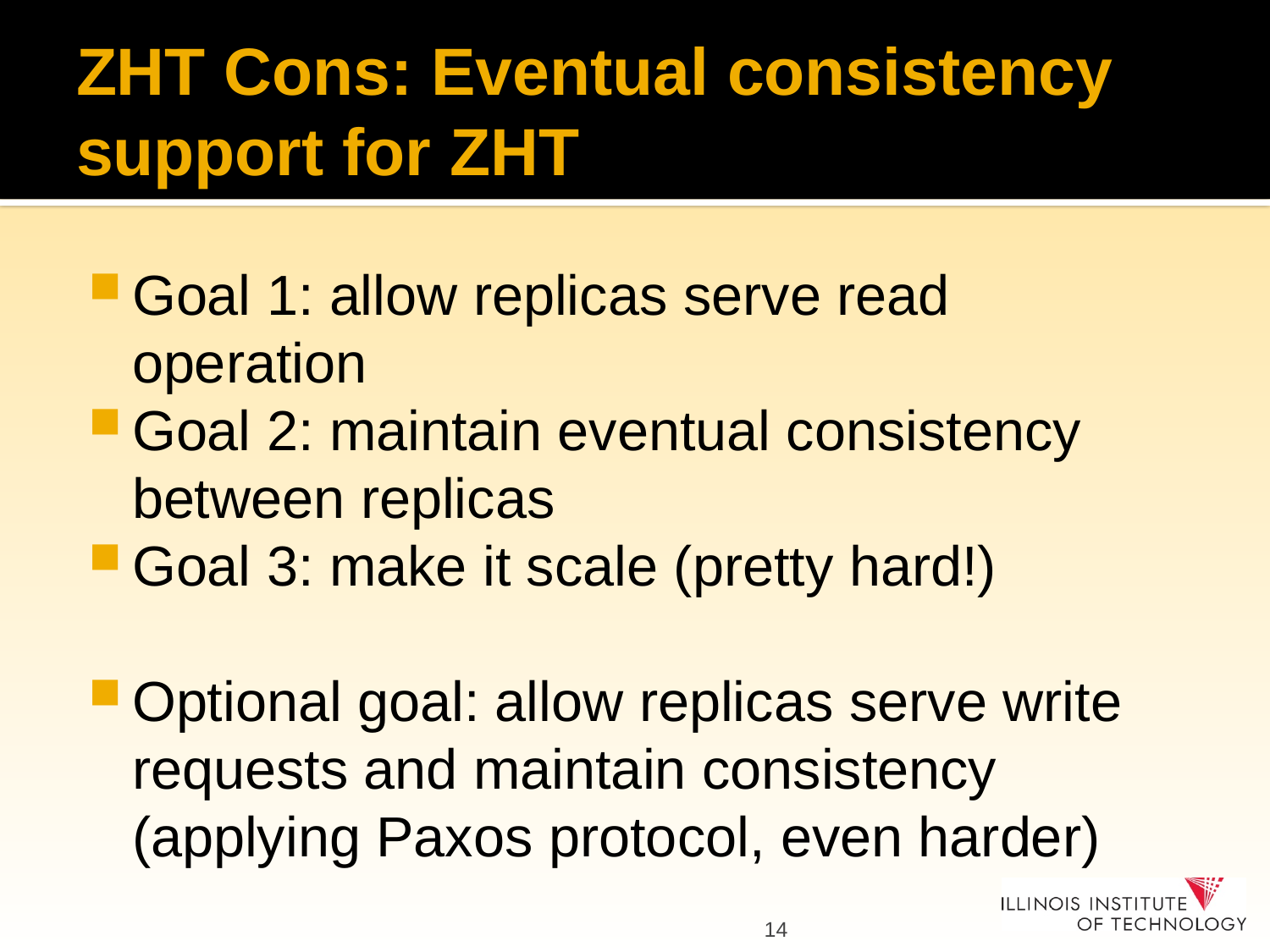

# ZHT Cons: Eventual consistency support for ZHT
Goal 1: allow replicas serve read operation
Goal 2: maintain eventual consistency between replicas
Goal 3: make it scale (pretty hard!)

Optional goal: allow replicas serve write requests and maintain consistency (applying Paxos protocol, even harder)
14